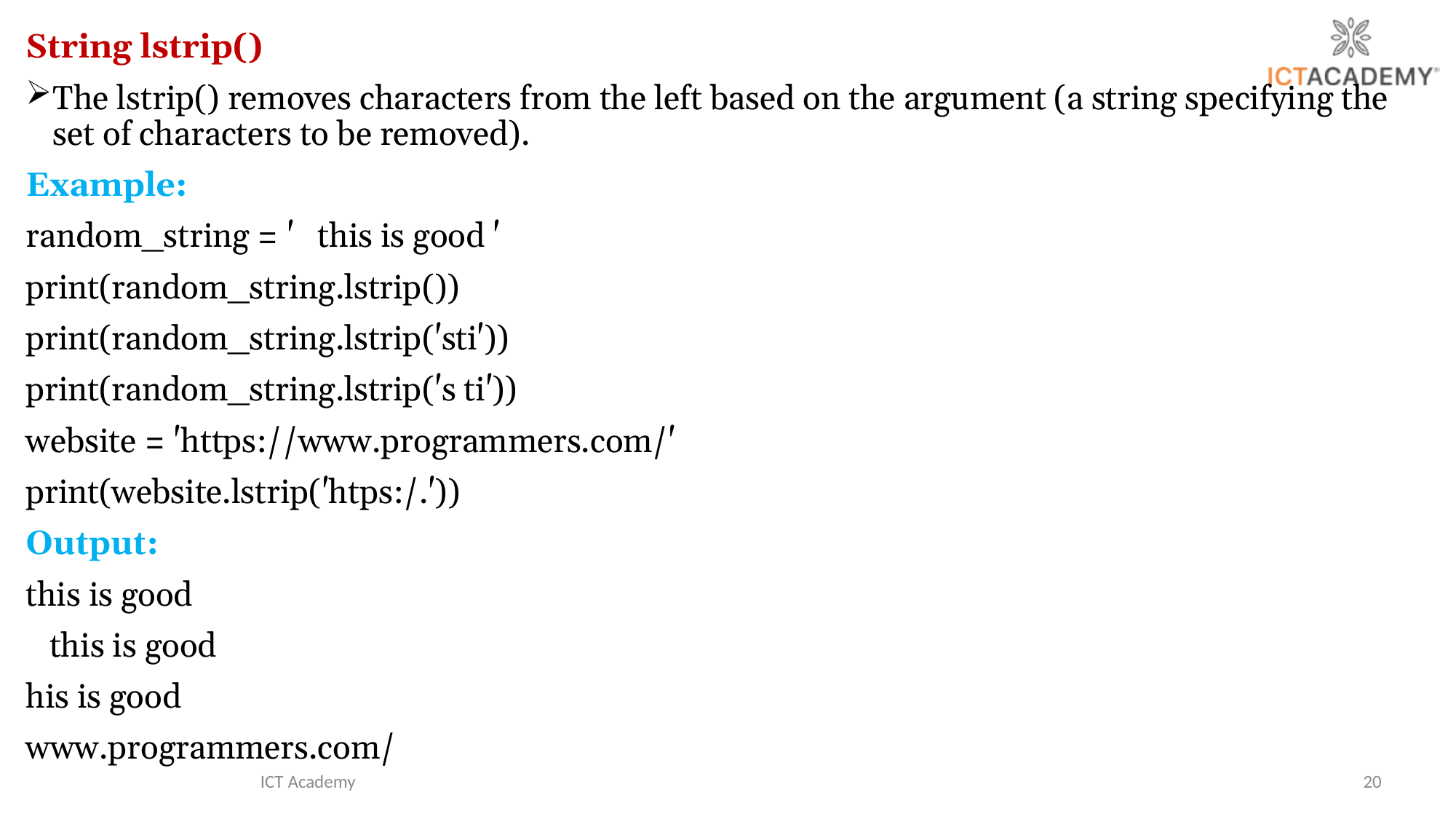

String lstrip()
The lstrip() removes characters from the left based on the argument (a string specifying the set of characters to be removed).
Example:
random_string = '   this is good '
print(random_string.lstrip())
print(random_string.lstrip('sti'))
print(random_string.lstrip('s ti'))
website = 'https://www.programmers.com/'
print(website.lstrip('htps:/.'))
Output:
this is good
   this is good
his is good
www.programmers.com/
ICT Academy
20